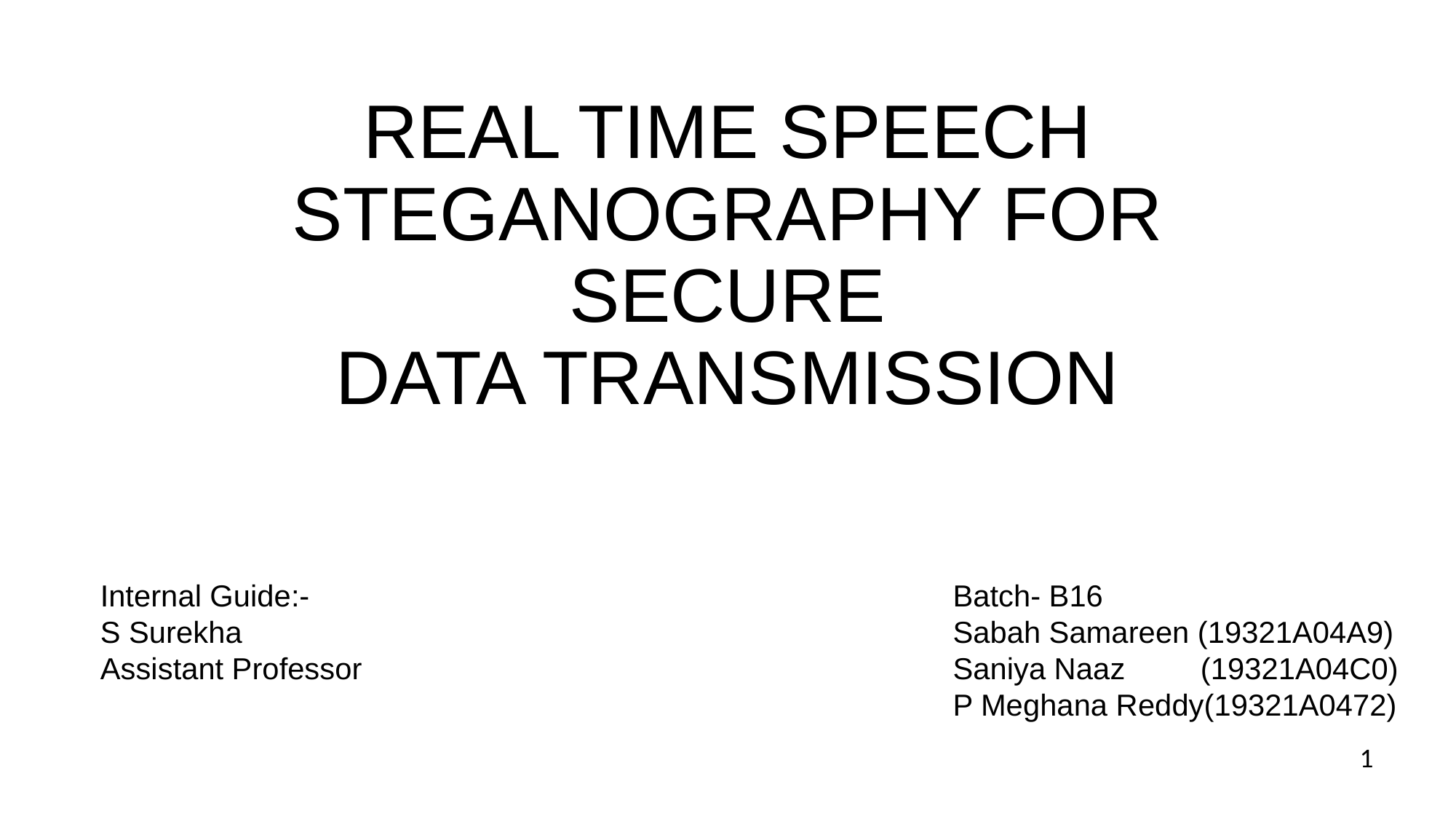

# REAL TIME SPEECH STEGANOGRAPHY FOR SECURE DATA TRANSMISSION
Internal Guide:-
S Surekha
Assistant Professor
Batch- B16
Sabah Samareen (19321A04A9)
Saniya Naaz         (19321A04C0)
P Meghana Reddy(19321A0472)

1